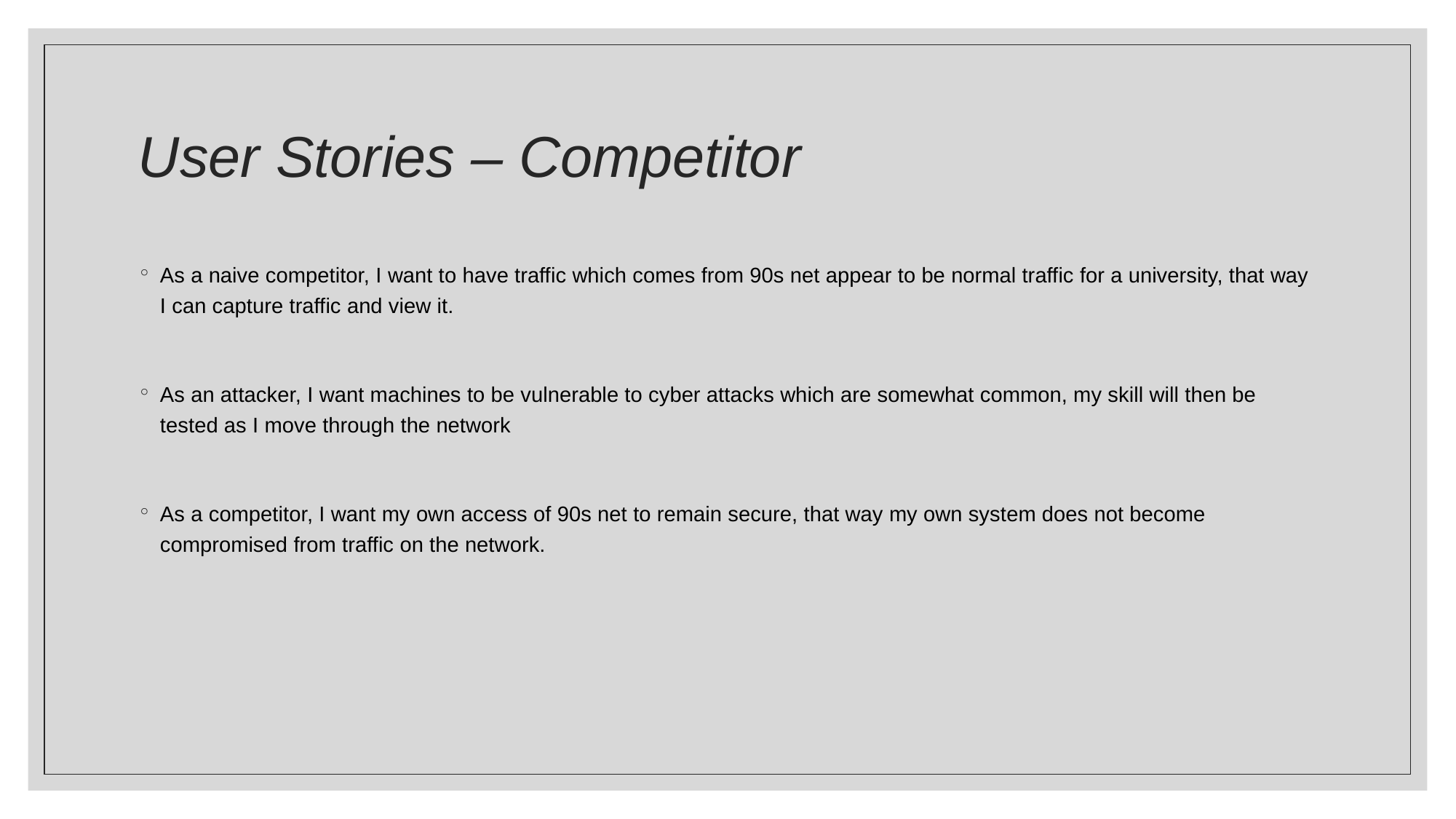

# User Stories – Competitor
As a naive competitor, I want to have traffic which comes from 90s net appear to be normal traffic for a university, that way I can capture traffic and view it.

As an attacker, I want machines to be vulnerable to cyber attacks which are somewhat common, my skill will then be tested as I move through the network

As a competitor, I want my own access of 90s net to remain secure, that way my own system does not become compromised from traffic on the network.